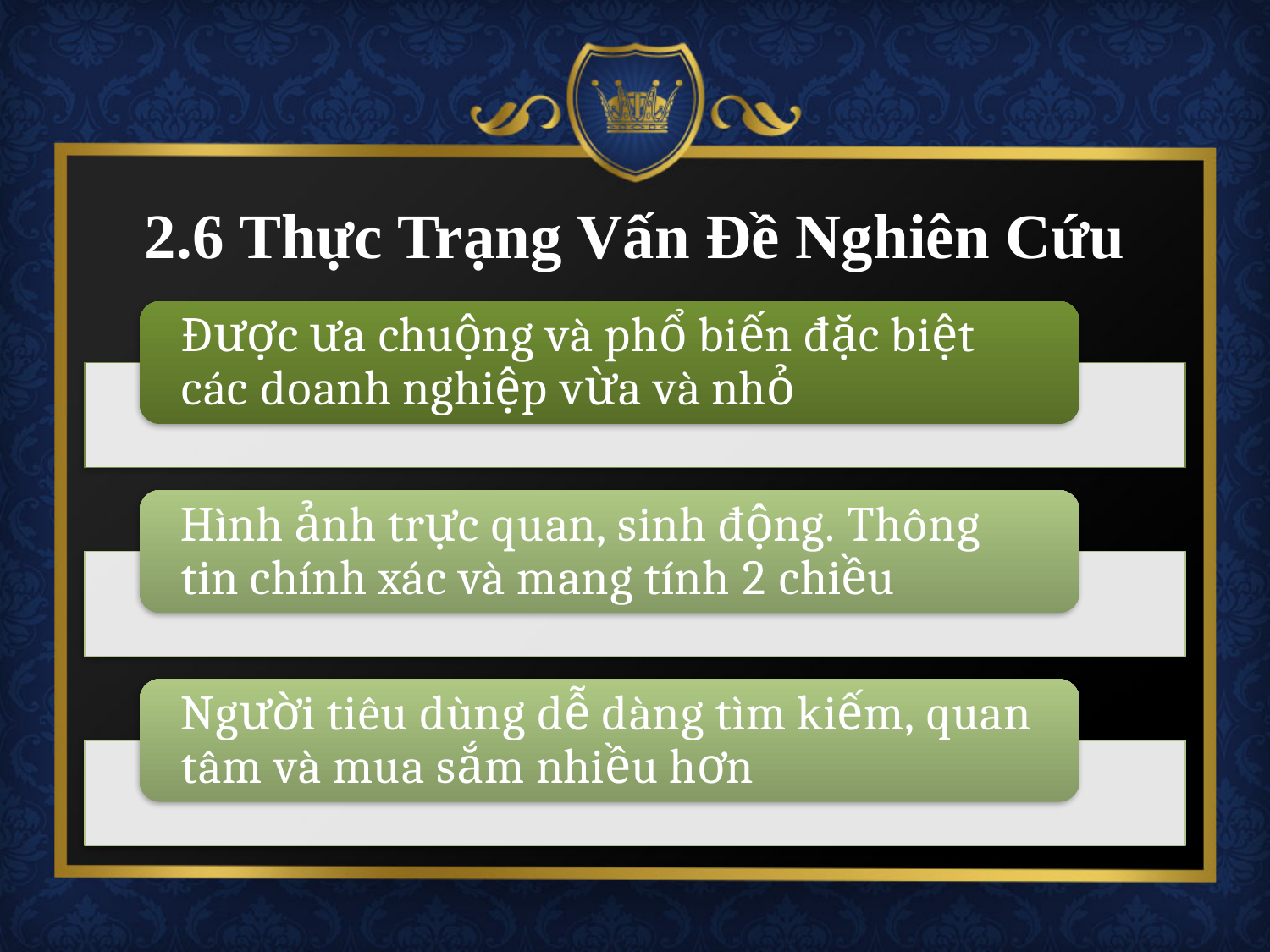

# 2.6 Thực Trạng Vấn Đề Nghiên Cứu
Được ưa chuộng và phổ biến đặc biệt các doanh nghiệp vừa và nhỏ
Hình ảnh trực quan, sinh động. Thông tin chính xác và mang tính 2 chiều
Người tiêu dùng dễ dàng tìm kiếm, quan tâm và mua sắm nhiều hơn